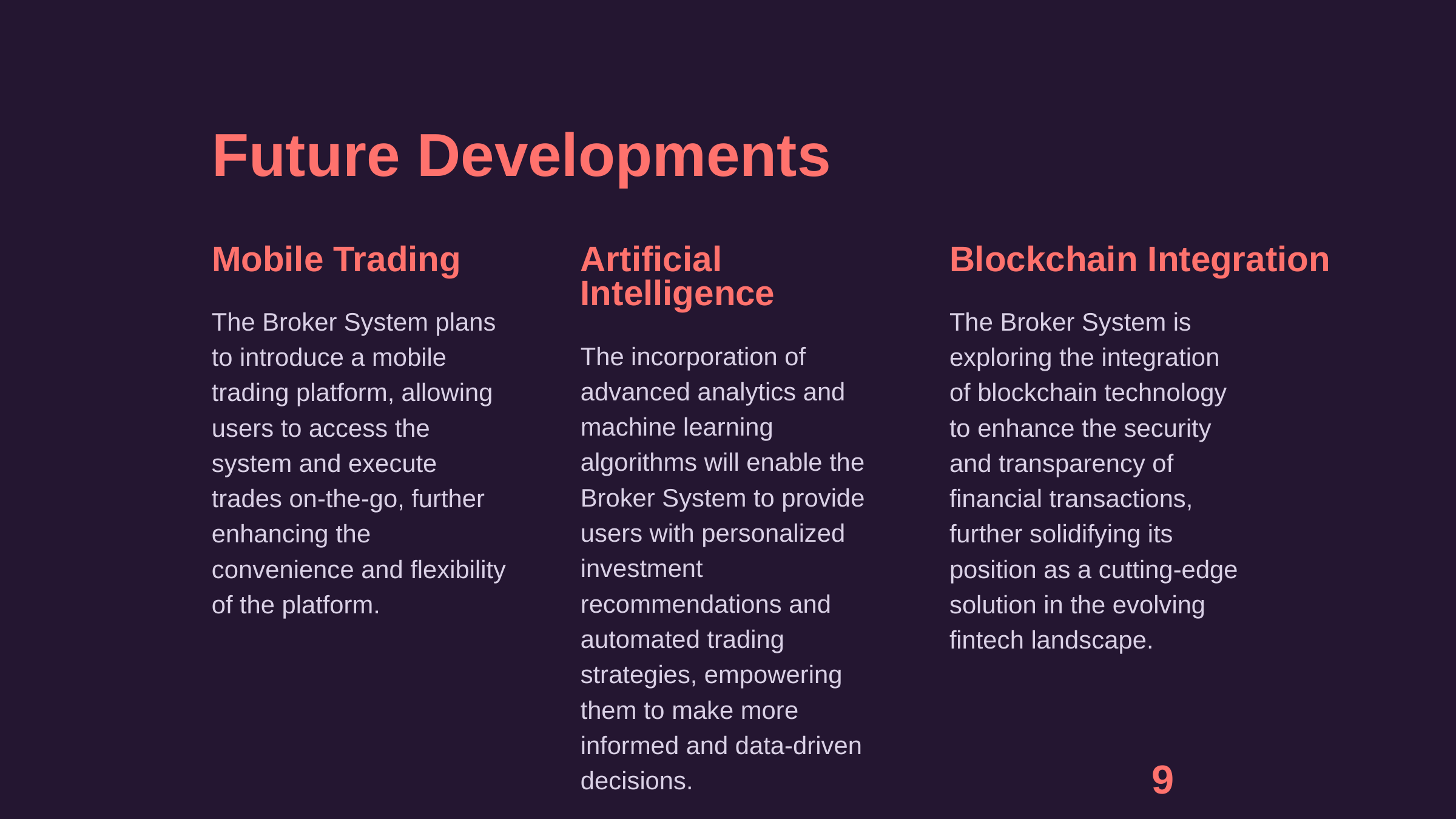

Future Developments
Mobile Trading
Artificial Intelligence
Blockchain Integration
The Broker System plans to introduce a mobile trading platform, allowing users to access the system and execute trades on-the-go, further enhancing the convenience and flexibility of the platform.
The Broker System is exploring the integration of blockchain technology to enhance the security and transparency of financial transactions, further solidifying its position as a cutting-edge solution in the evolving fintech landscape.
The incorporation of advanced analytics and machine learning algorithms will enable the Broker System to provide users with personalized investment recommendations and automated trading strategies, empowering them to make more informed and data-driven decisions.
9